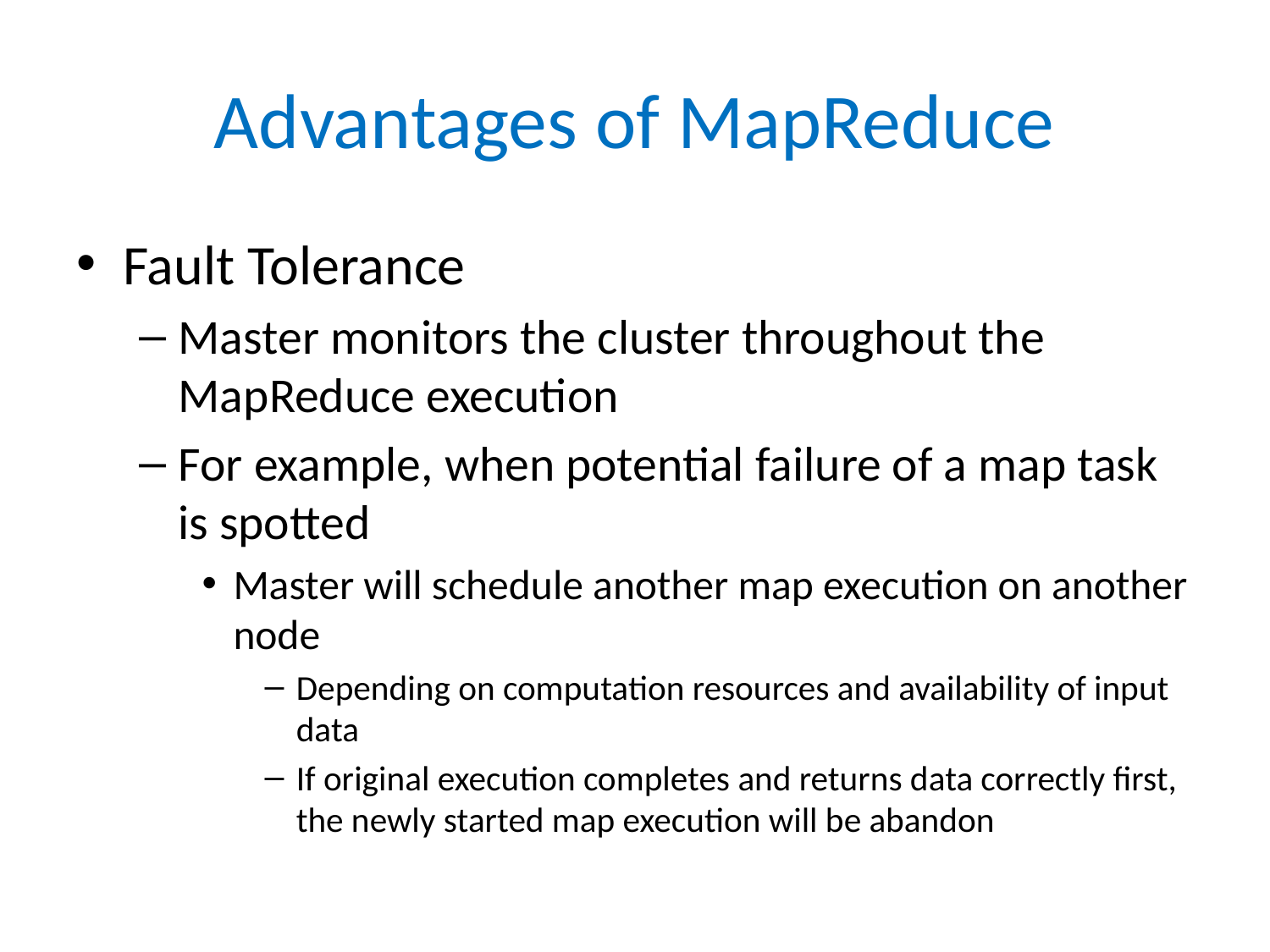

# Advantages of MapReduce
Fault Tolerance
Master monitors the cluster throughout the MapReduce execution
For example, when potential failure of a map task is spotted
Master will schedule another map execution on another node
Depending on computation resources and availability of input data
If original execution completes and returns data correctly first, the newly started map execution will be abandon